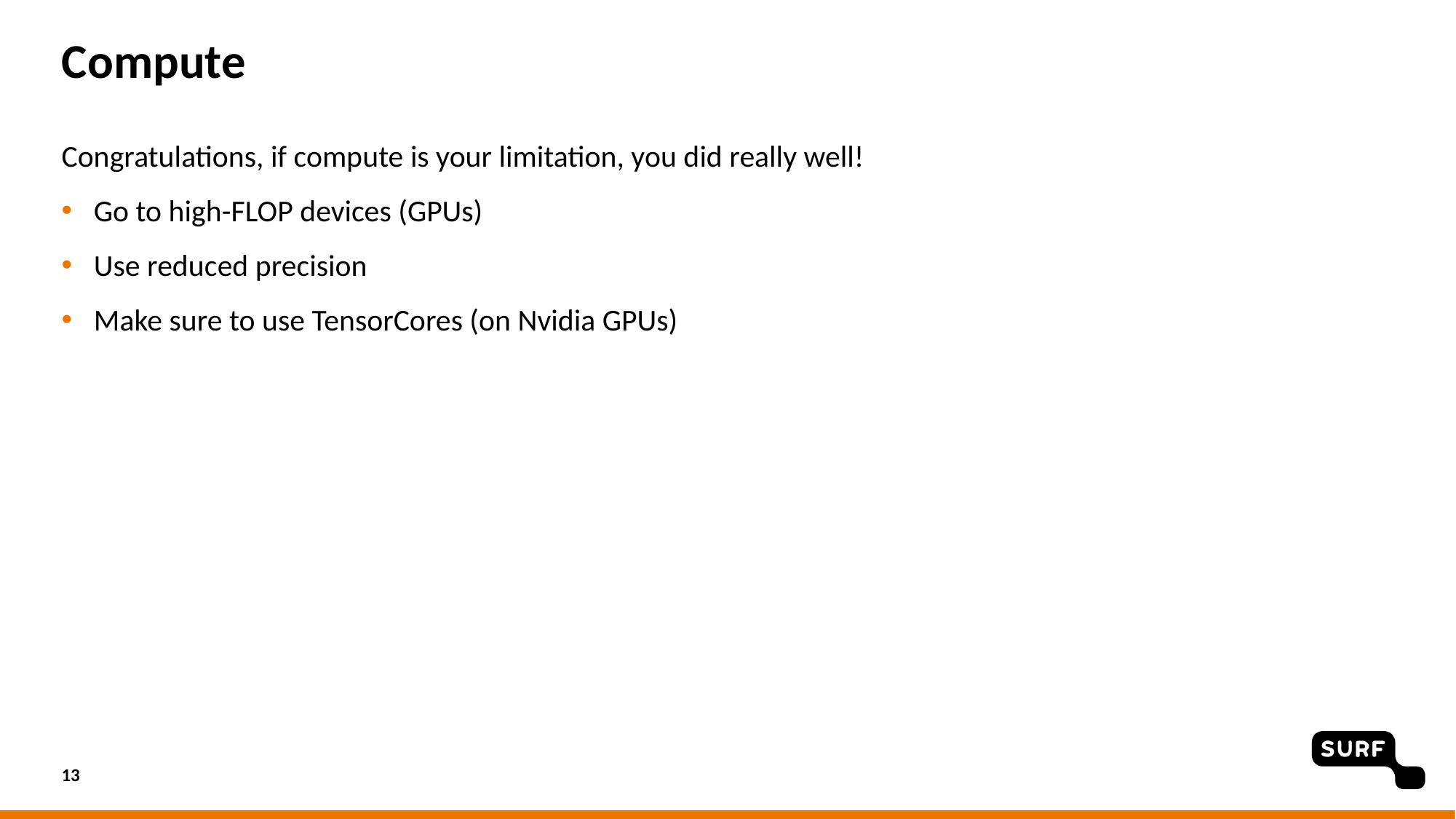

# Compute
Congratulations, if compute is your limitation, you did really well!
Go to high-FLOP devices (GPUs)
Use reduced precision
Make sure to use TensorCores (on Nvidia GPUs)

13